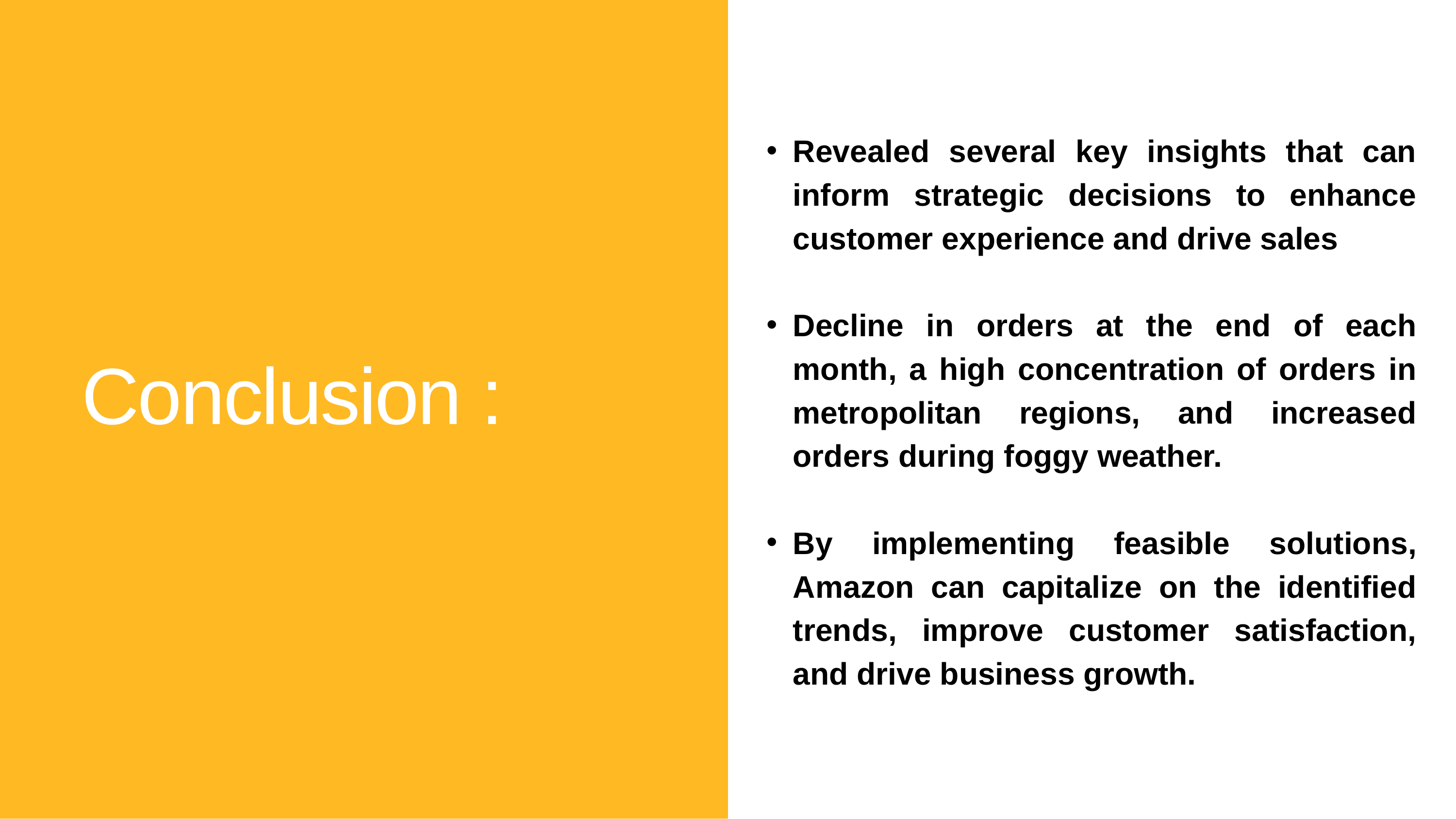

Revealed several key insights that can inform strategic decisions to enhance customer experience and drive sales

Decline in orders at the end of each month, a high concentration of orders in metropolitan regions, and increased orders during foggy weather.

By implementing feasible solutions, Amazon can capitalize on the identified trends, improve customer satisfaction, and drive business growth.
Conclusion :